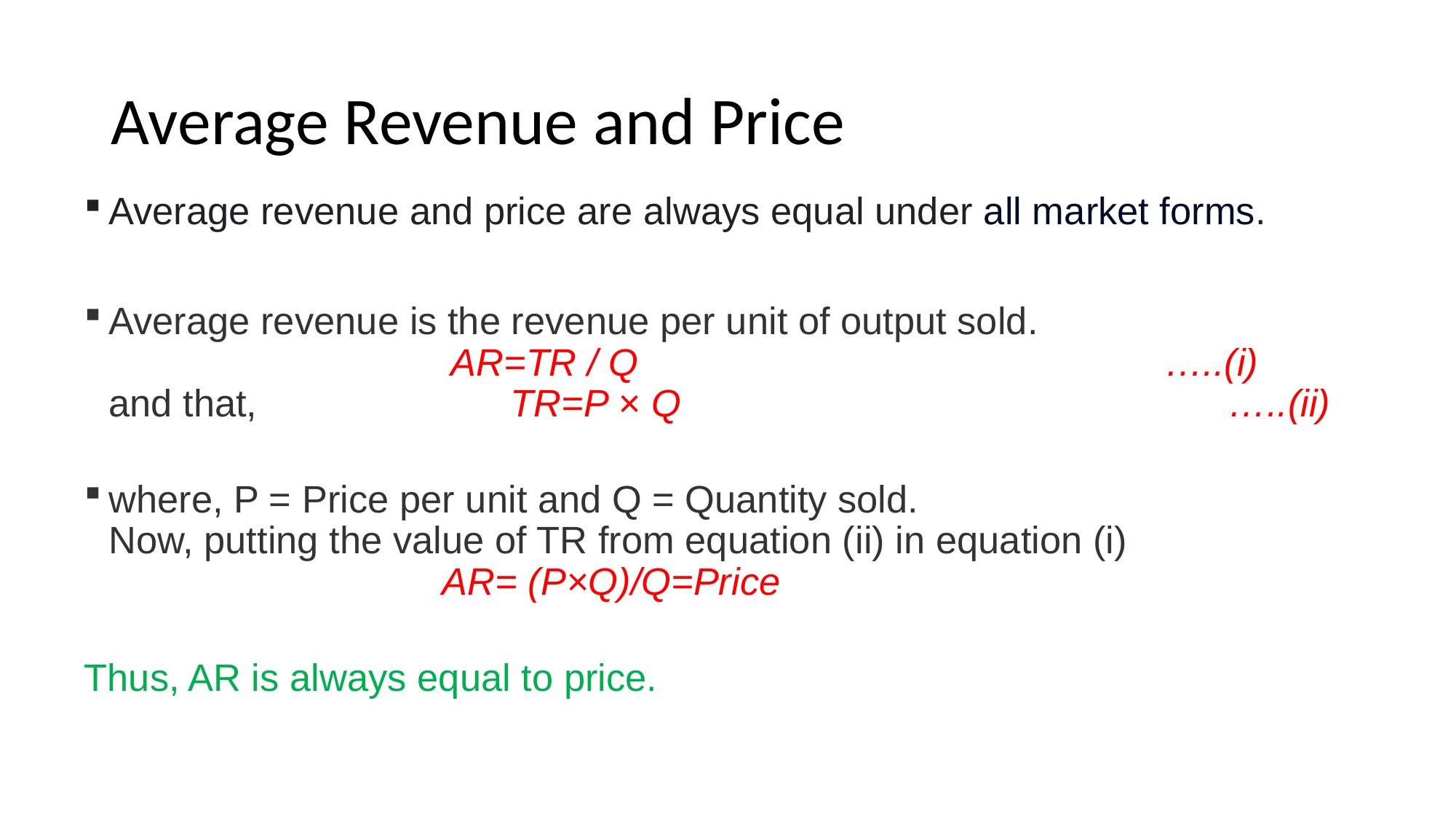

# Average Revenue and Price
Average revenue and price are always equal under all market forms.

Average revenue is the revenue per unit of output sold.
                                        AR=TR / Q                                                  …..(i)
and that,                        TR=P × Q                                                    …..(ii)
where, P = Price per unit and Q = Quantity sold.
Now, putting the value of TR from equation (ii) in equation (i)
                                       AR= (P×Q)/Q=Price
Thus, AR is always equal to price.